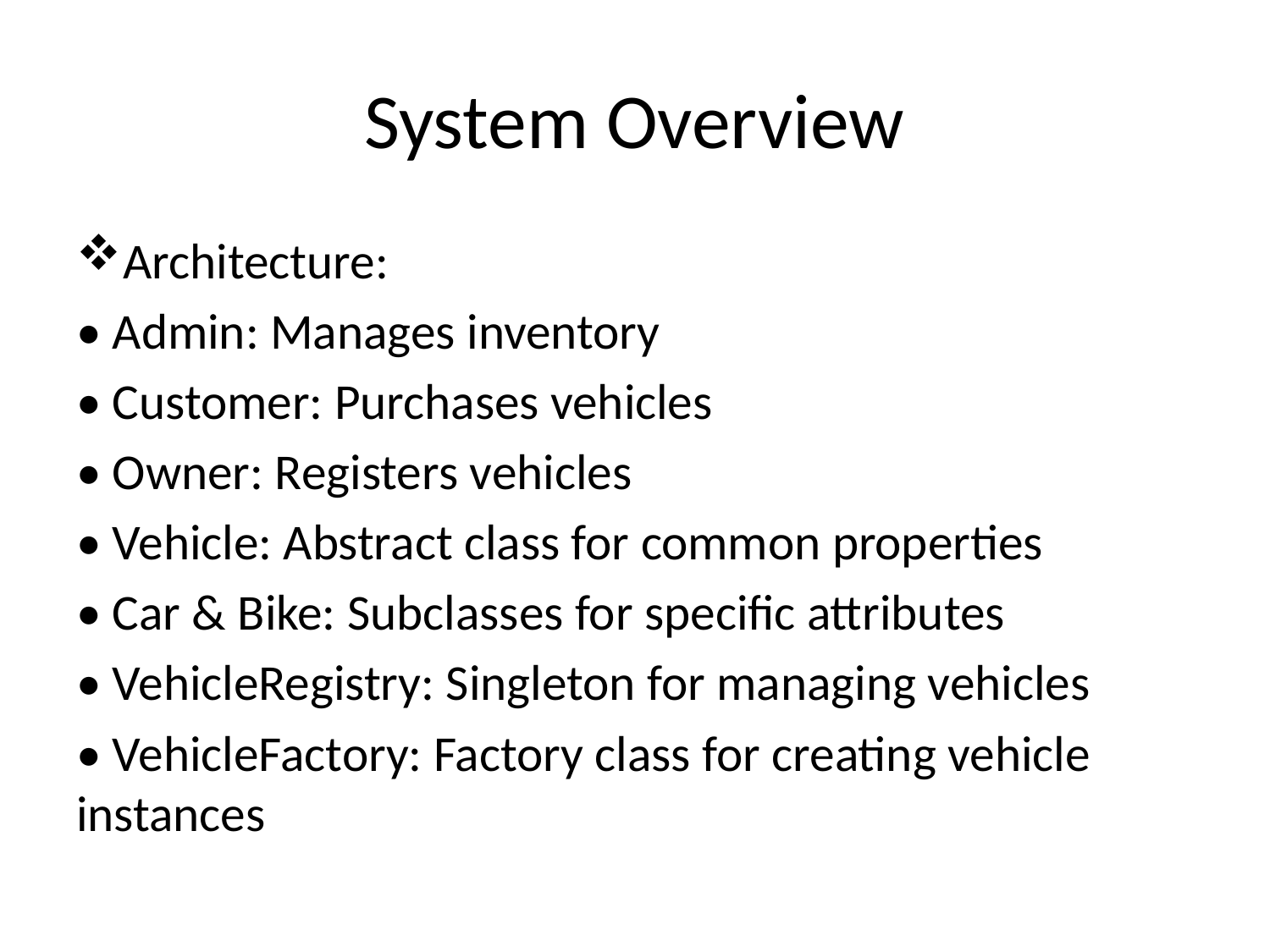

# System Overview
Architecture:
• Admin: Manages inventory
• Customer: Purchases vehicles
• Owner: Registers vehicles
• Vehicle: Abstract class for common properties
• Car & Bike: Subclasses for specific attributes
• VehicleRegistry: Singleton for managing vehicles
• VehicleFactory: Factory class for creating vehicle instances